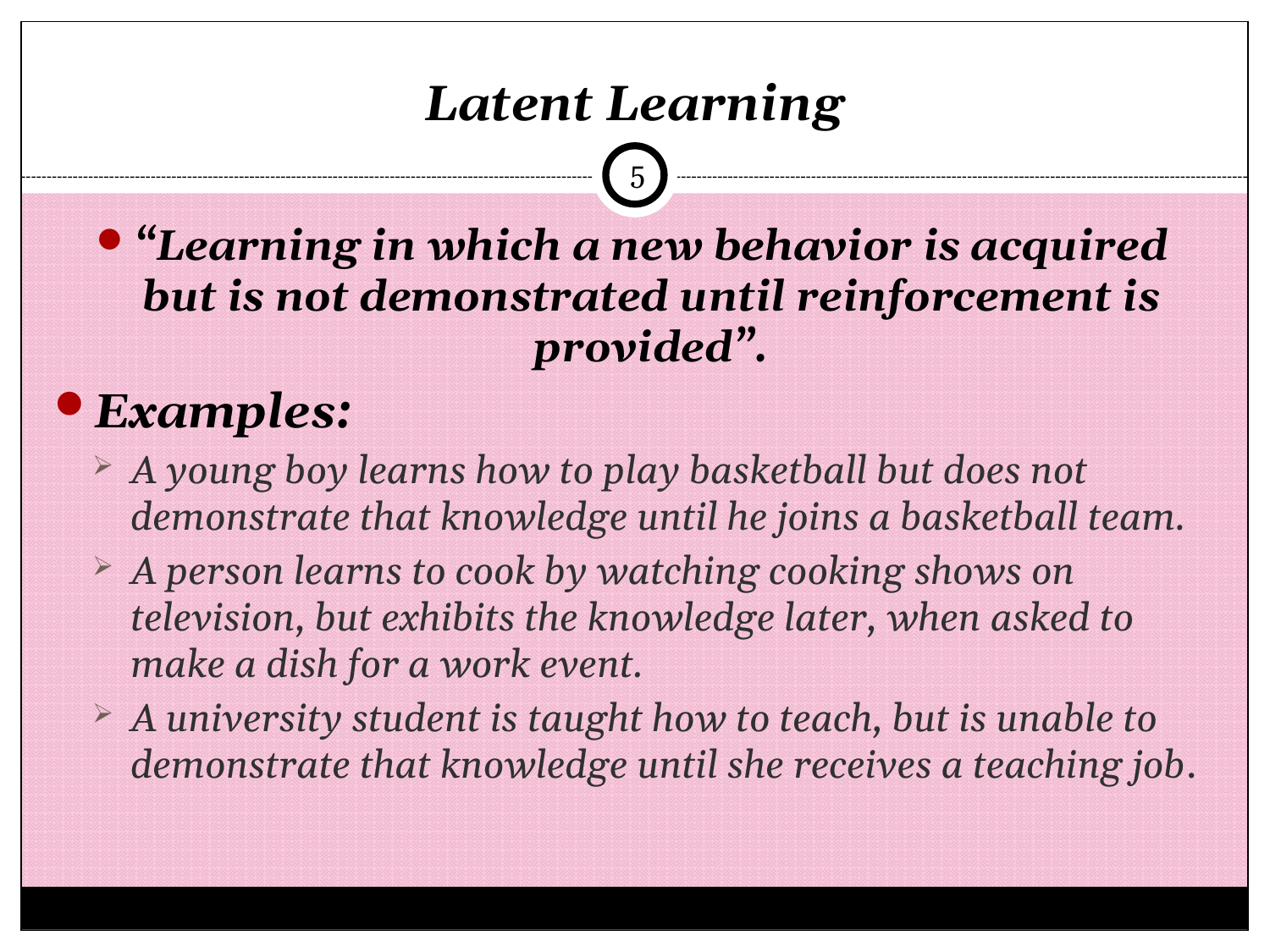

# Latent Learning
5
“Learning in which a new behavior is acquired but is not demonstrated until reinforcement is provided”.
Examples:
A young boy learns how to play basketball but does not demonstrate that knowledge until he joins a basketball team.
A person learns to cook by watching cooking shows on television, but exhibits the knowledge later, when asked to make a dish for a work event.
A university student is taught how to teach, but is unable to demonstrate that knowledge until she receives a teaching job.